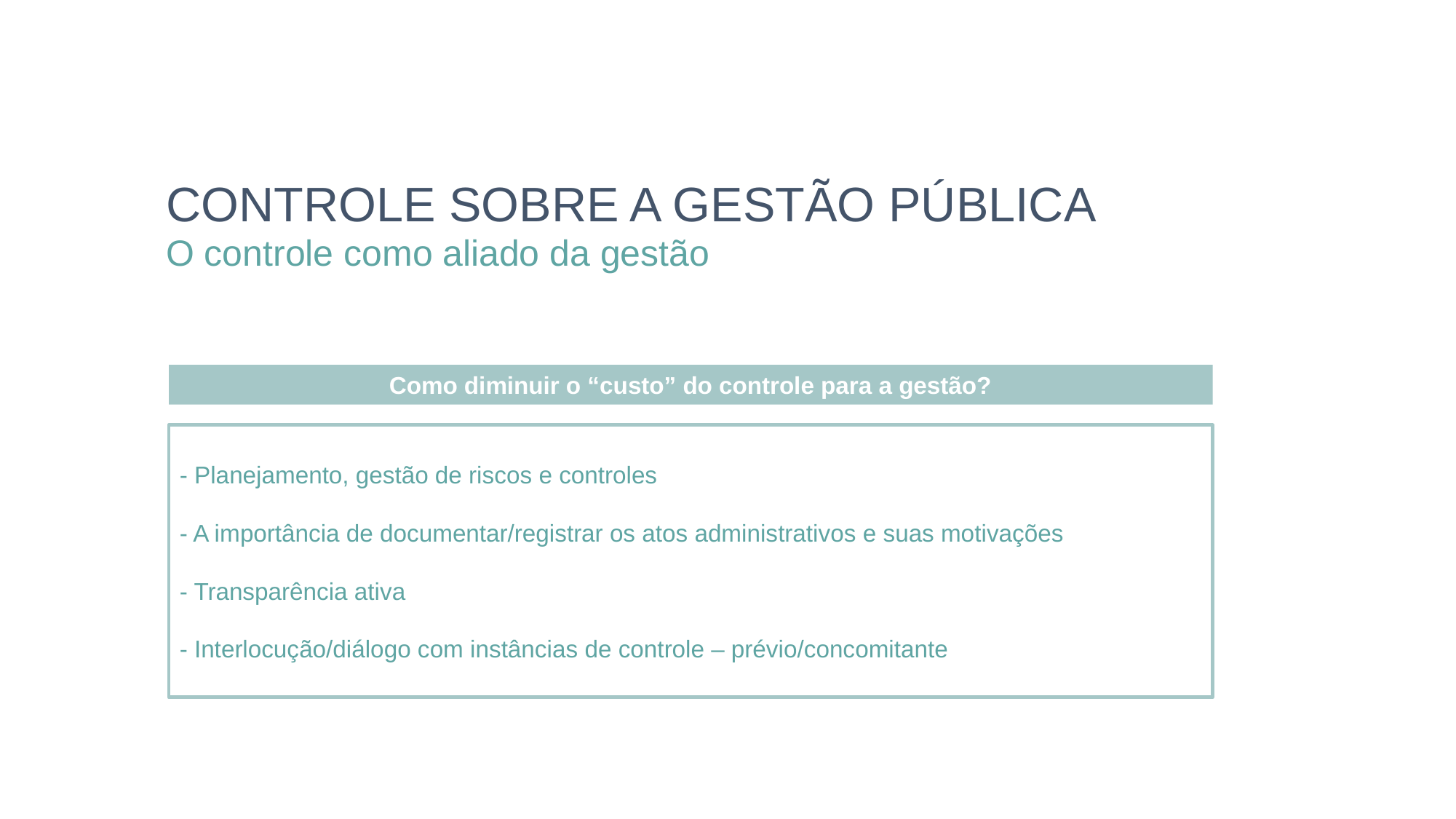

CONTROLE SOBRE A GESTÃO PÚBLICA
O controle como aliado da gestão
Como diminuir o “custo” do controle para a gestão?

- Planejamento, gestão de riscos e controles

- A importância de documentar/registrar os atos administrativos e suas motivações

- Transparência ativa

- Interlocução/diálogo com instâncias de controle – prévio/concomitante